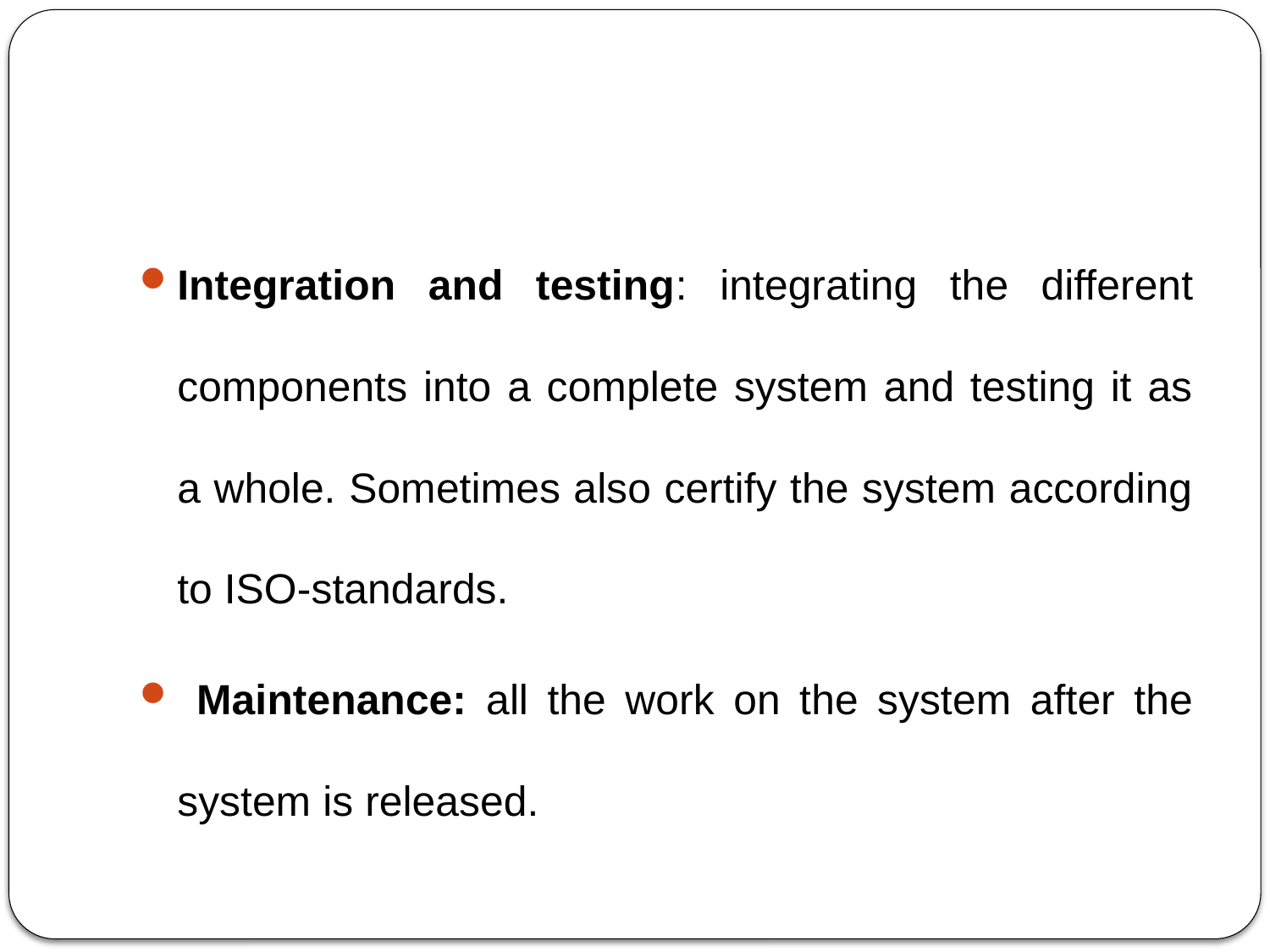

#
Integration and testing: integrating the different components into a complete system and testing it as a whole. Sometimes also certify the system according to ISO-standards.
 Maintenance: all the work on the system after the system is released.